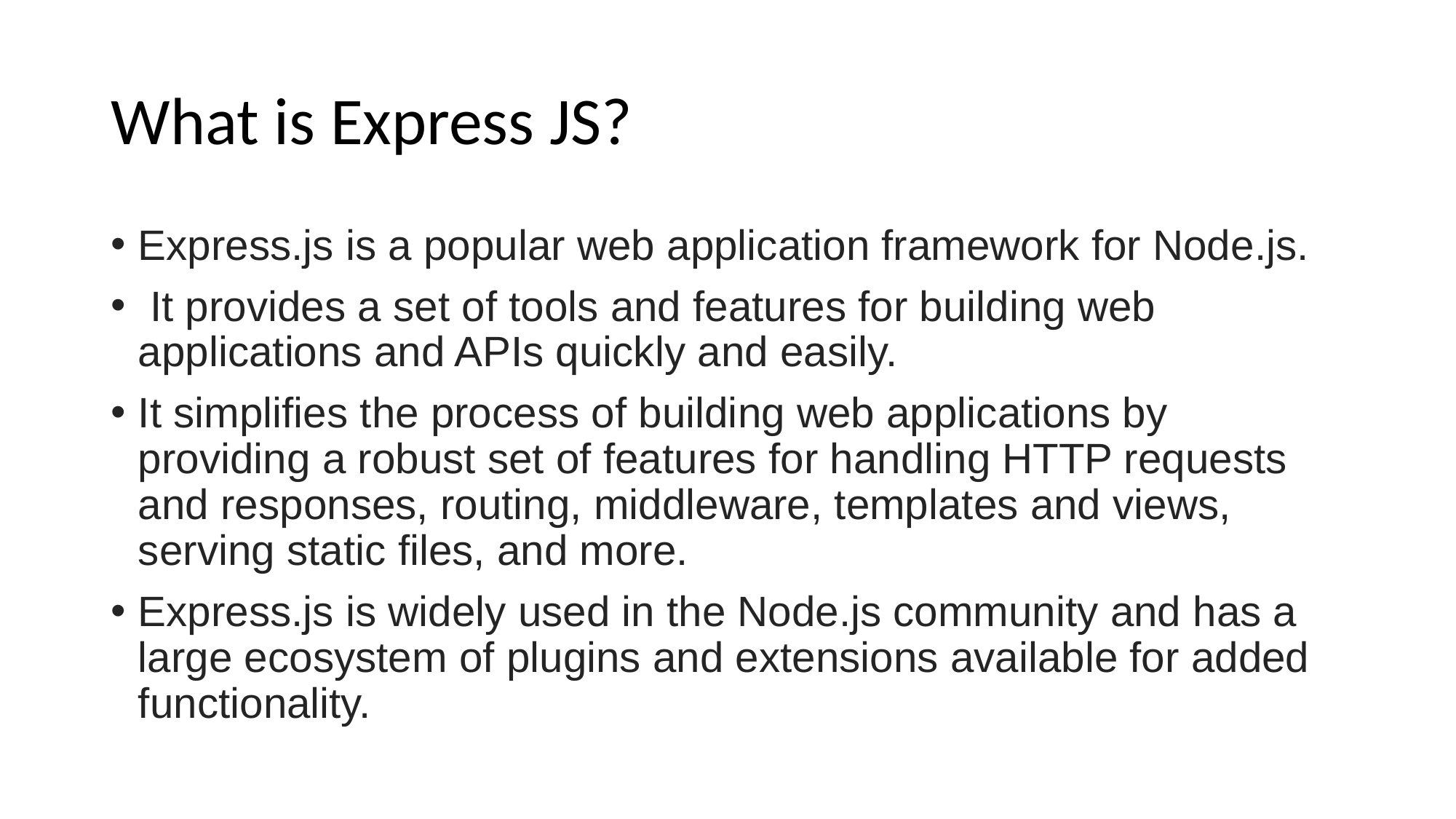

# What is Express JS?
Express.js is a popular web application framework for Node.js.
 It provides a set of tools and features for building web applications and APIs quickly and easily.
It simplifies the process of building web applications by providing a robust set of features for handling HTTP requests and responses, routing, middleware, templates and views, serving static files, and more.
Express.js is widely used in the Node.js community and has a large ecosystem of plugins and extensions available for added functionality.